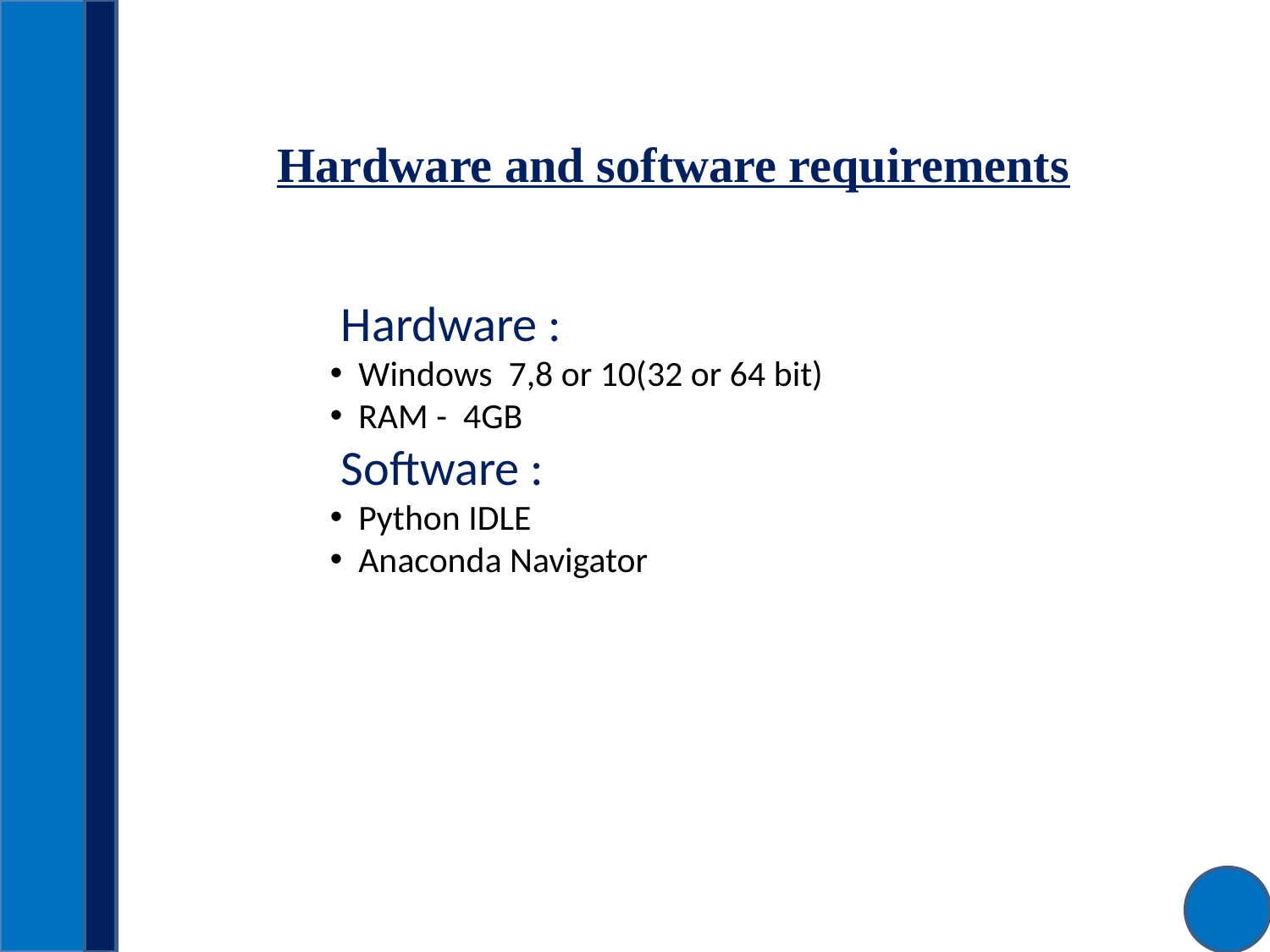

Hardware and software requirements
 Hardware :
  Windows  7,8 or 10(32 or 64 bit)
  RAM -  4GB
 Software :
  Python IDLE
  Anaconda Navigator